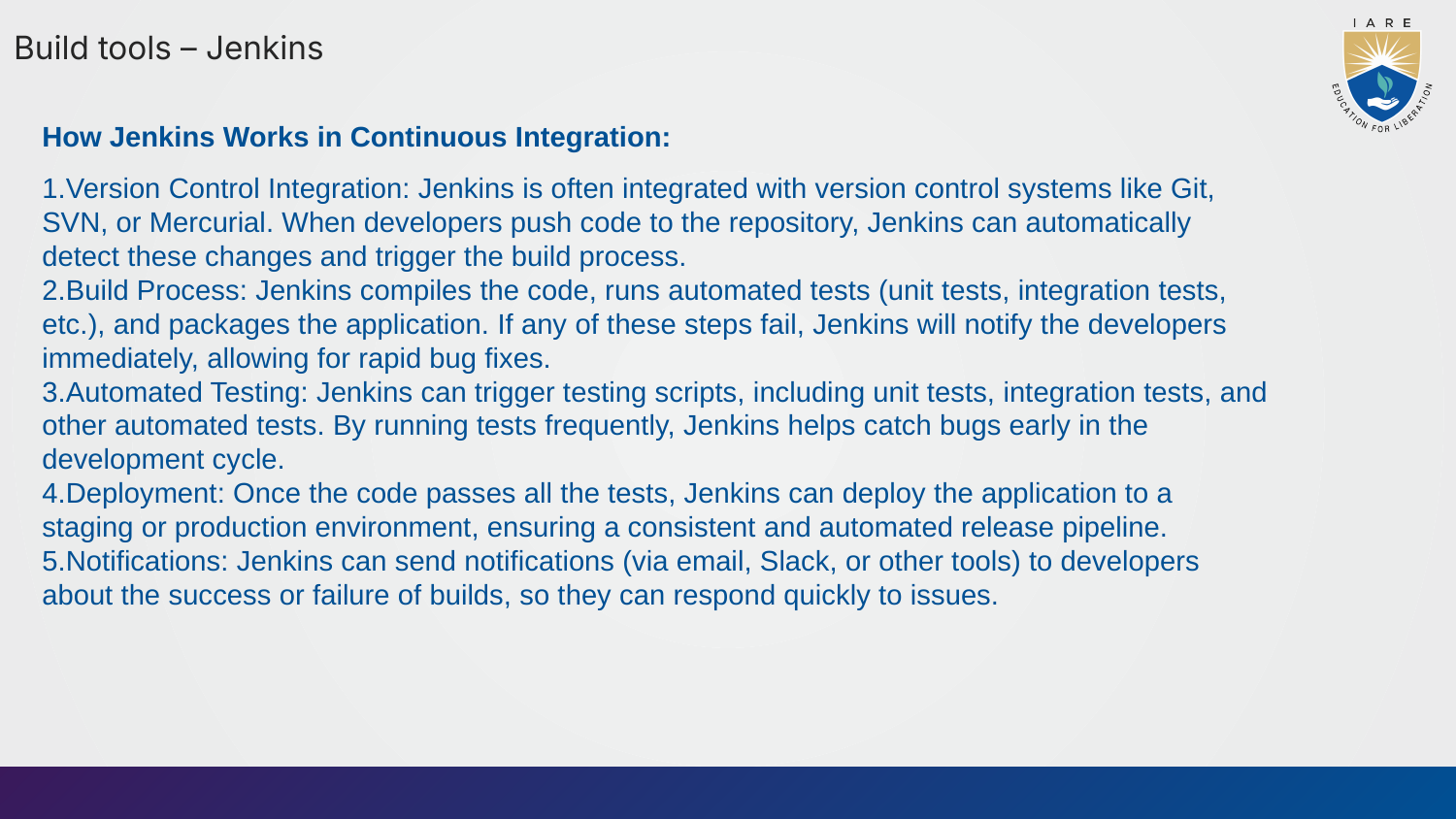

Build tools – Jenkins
How Jenkins Works in Continuous Integration:
Version Control Integration: Jenkins is often integrated with version control systems like Git, SVN, or Mercurial. When developers push code to the repository, Jenkins can automatically detect these changes and trigger the build process.
Build Process: Jenkins compiles the code, runs automated tests (unit tests, integration tests, etc.), and packages the application. If any of these steps fail, Jenkins will notify the developers immediately, allowing for rapid bug fixes.
Automated Testing: Jenkins can trigger testing scripts, including unit tests, integration tests, and other automated tests. By running tests frequently, Jenkins helps catch bugs early in the development cycle.
Deployment: Once the code passes all the tests, Jenkins can deploy the application to a staging or production environment, ensuring a consistent and automated release pipeline.
Notifications: Jenkins can send notifications (via email, Slack, or other tools) to developers about the success or failure of builds, so they can respond quickly to issues.
4